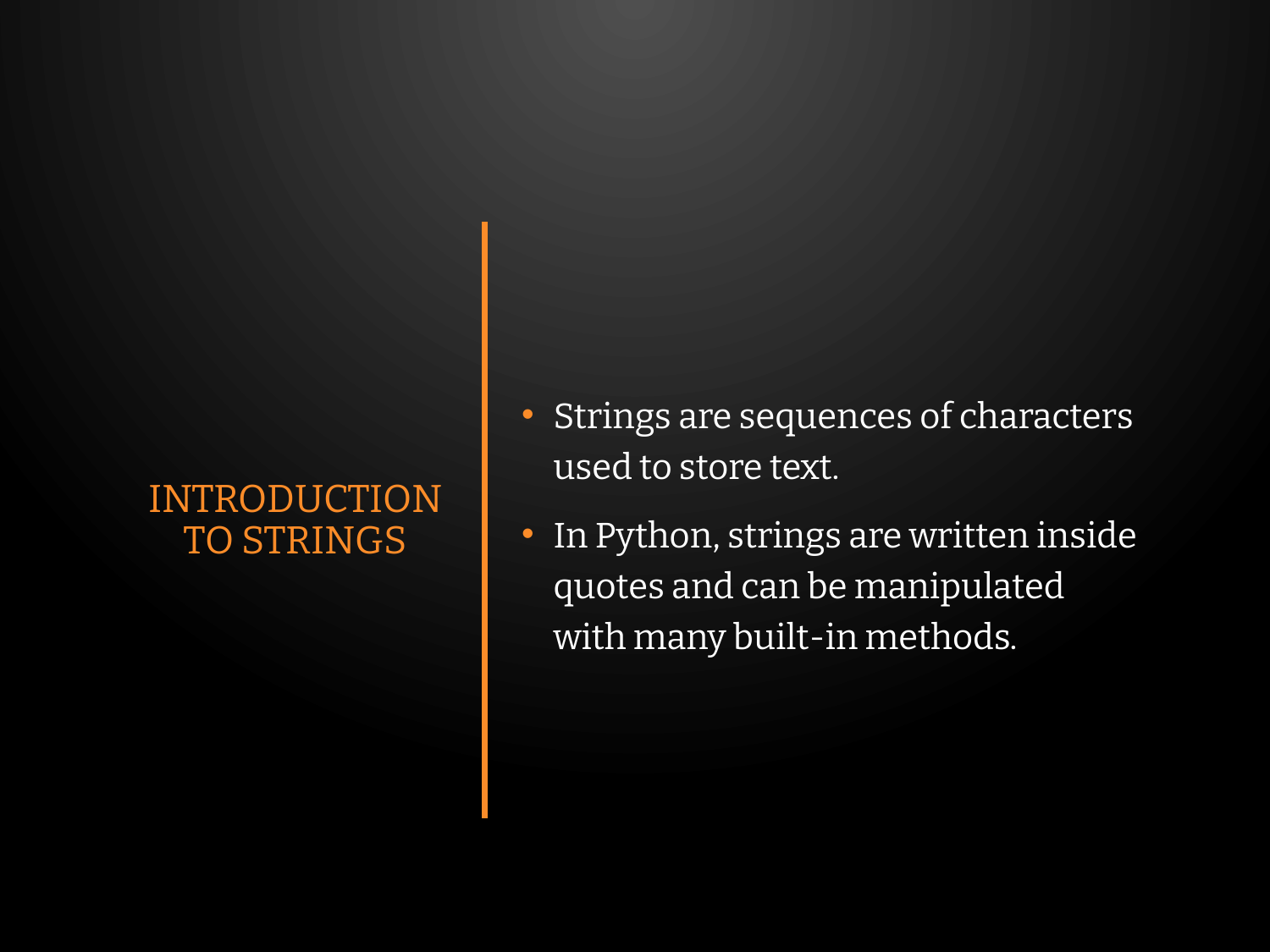

# Introduction to Strings
Strings are sequences of characters used to store text.
In Python, strings are written inside quotes and can be manipulated with many built-in methods.